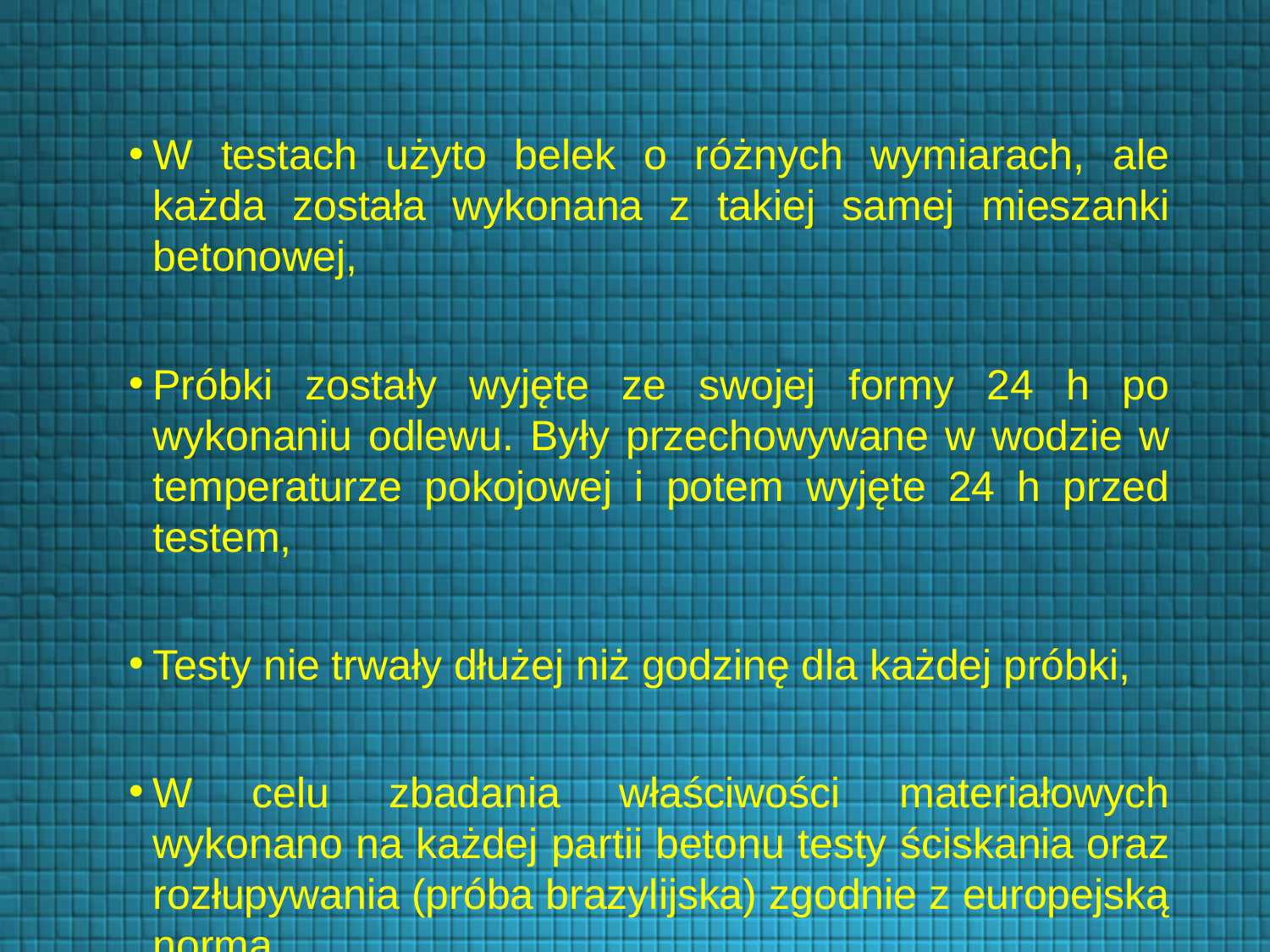

W testach użyto belek o różnych wymiarach, ale każda została wykonana z takiej samej mieszanki betonowej,

Próbki zostały wyjęte ze swojej formy 24 h po wykonaniu odlewu. Były przechowywane w wodzie w temperaturze pokojowej i potem wyjęte 24 h przed testem,

Testy nie trwały dłużej niż godzinę dla każdej próbki,

W celu zbadania właściwości materiałowych wykonano na każdej partii betonu testy ściskania oraz rozłupywania (próba brazylijska) zgodnie z europejską normą.